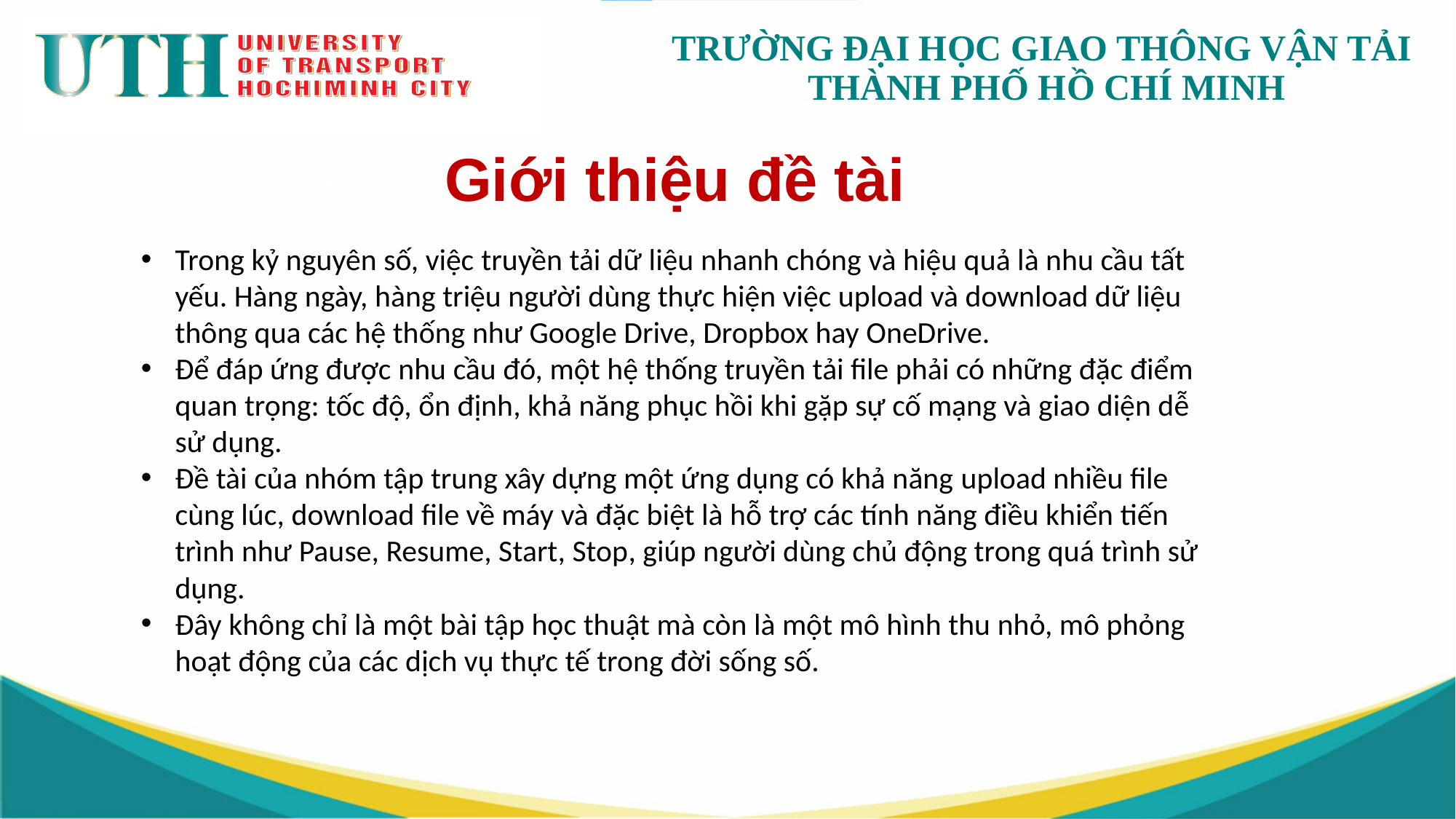

# Giới thiệu đề tài
Trong kỷ nguyên số, việc truyền tải dữ liệu nhanh chóng và hiệu quả là nhu cầu tất yếu. Hàng ngày, hàng triệu người dùng thực hiện việc upload và download dữ liệu thông qua các hệ thống như Google Drive, Dropbox hay OneDrive.
Để đáp ứng được nhu cầu đó, một hệ thống truyền tải file phải có những đặc điểm quan trọng: tốc độ, ổn định, khả năng phục hồi khi gặp sự cố mạng và giao diện dễ sử dụng.
Đề tài của nhóm tập trung xây dựng một ứng dụng có khả năng upload nhiều file cùng lúc, download file về máy và đặc biệt là hỗ trợ các tính năng điều khiển tiến trình như Pause, Resume, Start, Stop, giúp người dùng chủ động trong quá trình sử dụng.
Đây không chỉ là một bài tập học thuật mà còn là một mô hình thu nhỏ, mô phỏng hoạt động của các dịch vụ thực tế trong đời sống số.